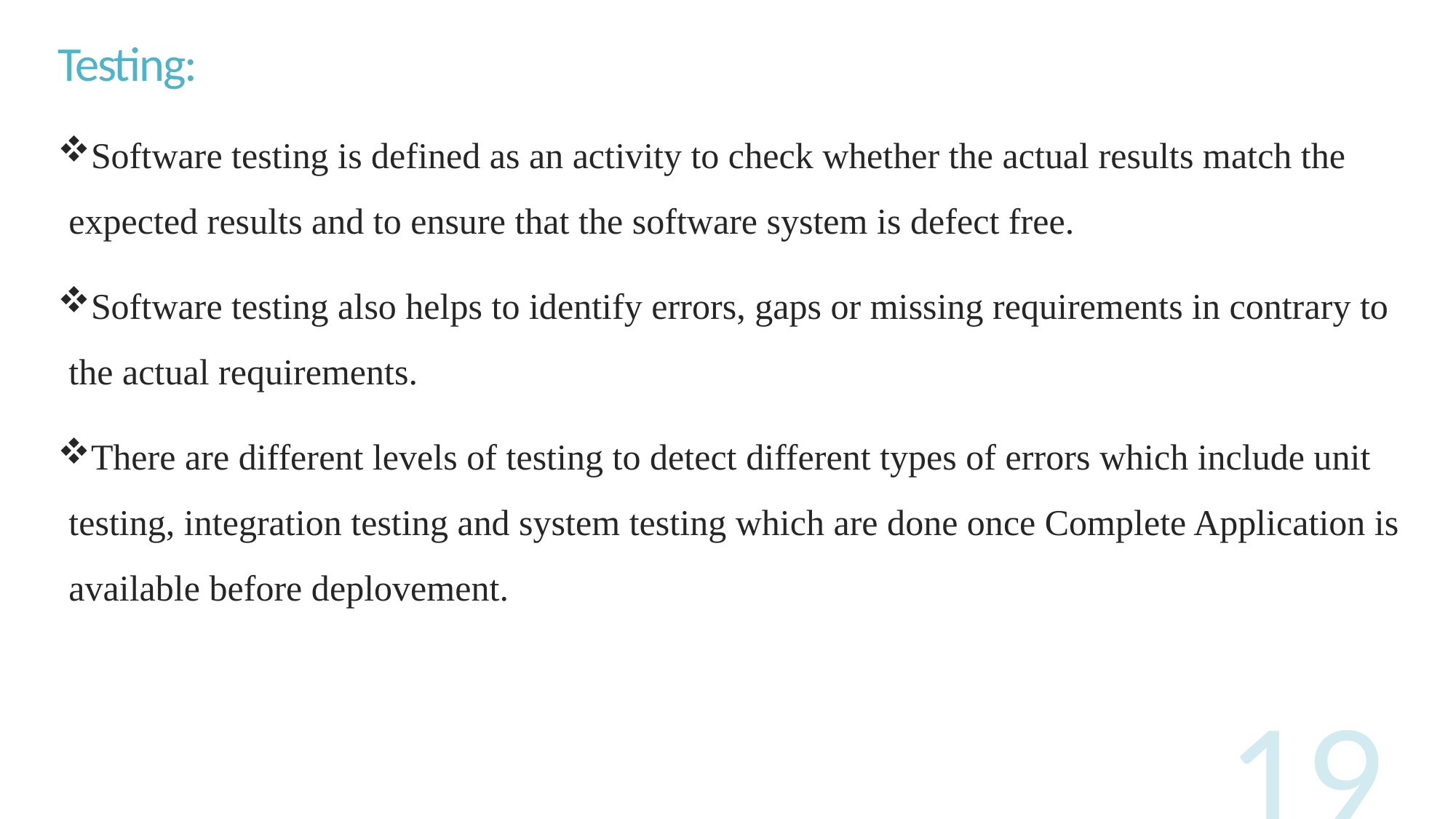

# Testing:
Software testing is defined as an activity to check whether the actual results match the expected results and to ensure that the software system is defect free.
Software testing also helps to identify errors, gaps or missing requirements in contrary to the actual requirements.
There are different levels of testing to detect different types of errors which include unit testing, integration testing and system testing which are done once Complete Application is available before deplovement.

19